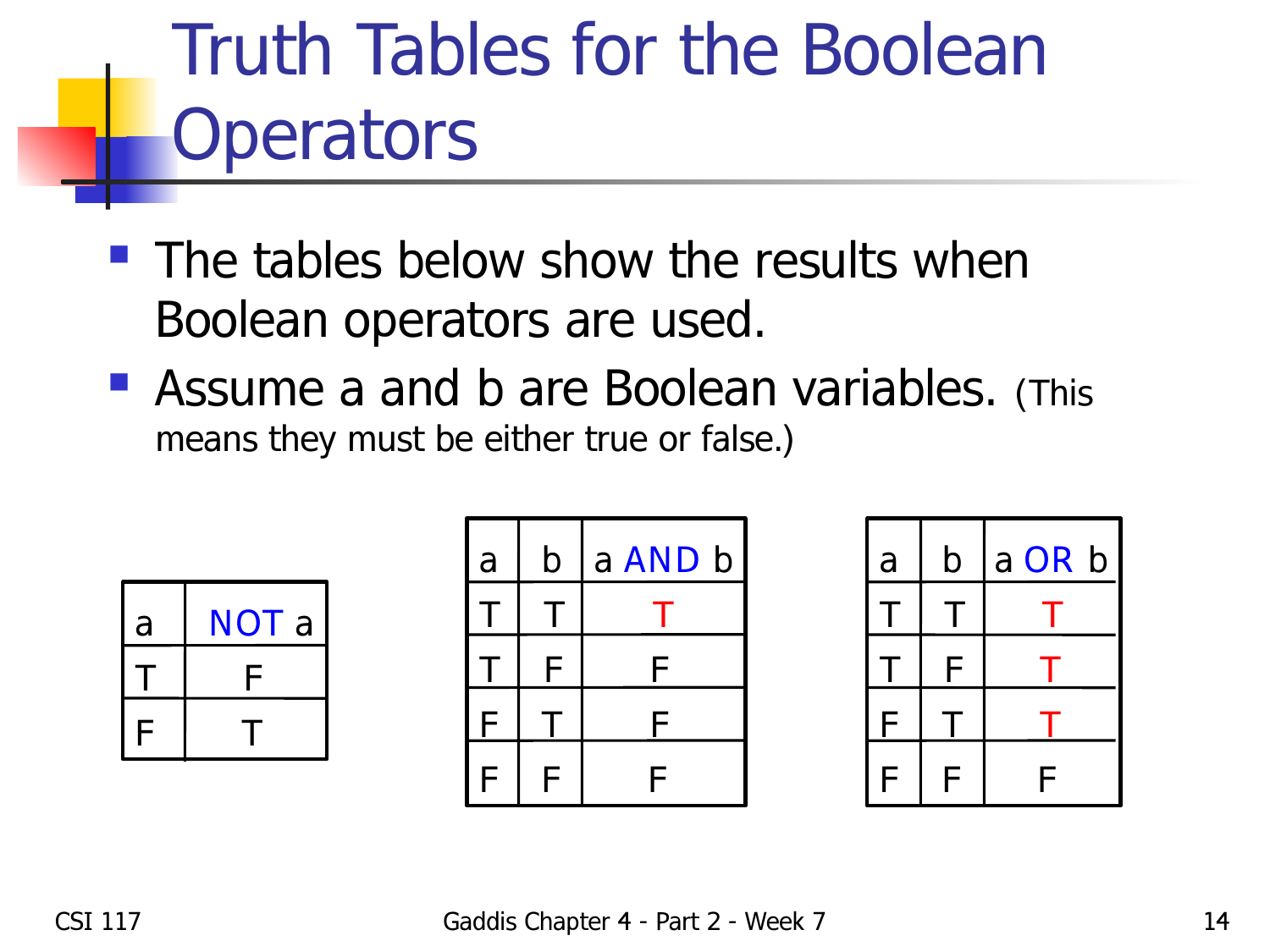

# Truth Tables for the Boolean Operators
The tables below show the results when Boolean operators are used.
Assume a and b are Boolean variables. (This means they must be either true or false.)

a    b   a AND b
T    T        T
T    F        F
F    T        F
F    F        F
a    b   a OR b
T    T       T
T    F       T
F    T       T
F    F       F
a     NOT a
T        F
F        T
CSI 117
Gaddis Chapter 4 - Part 2 - Week 7
14